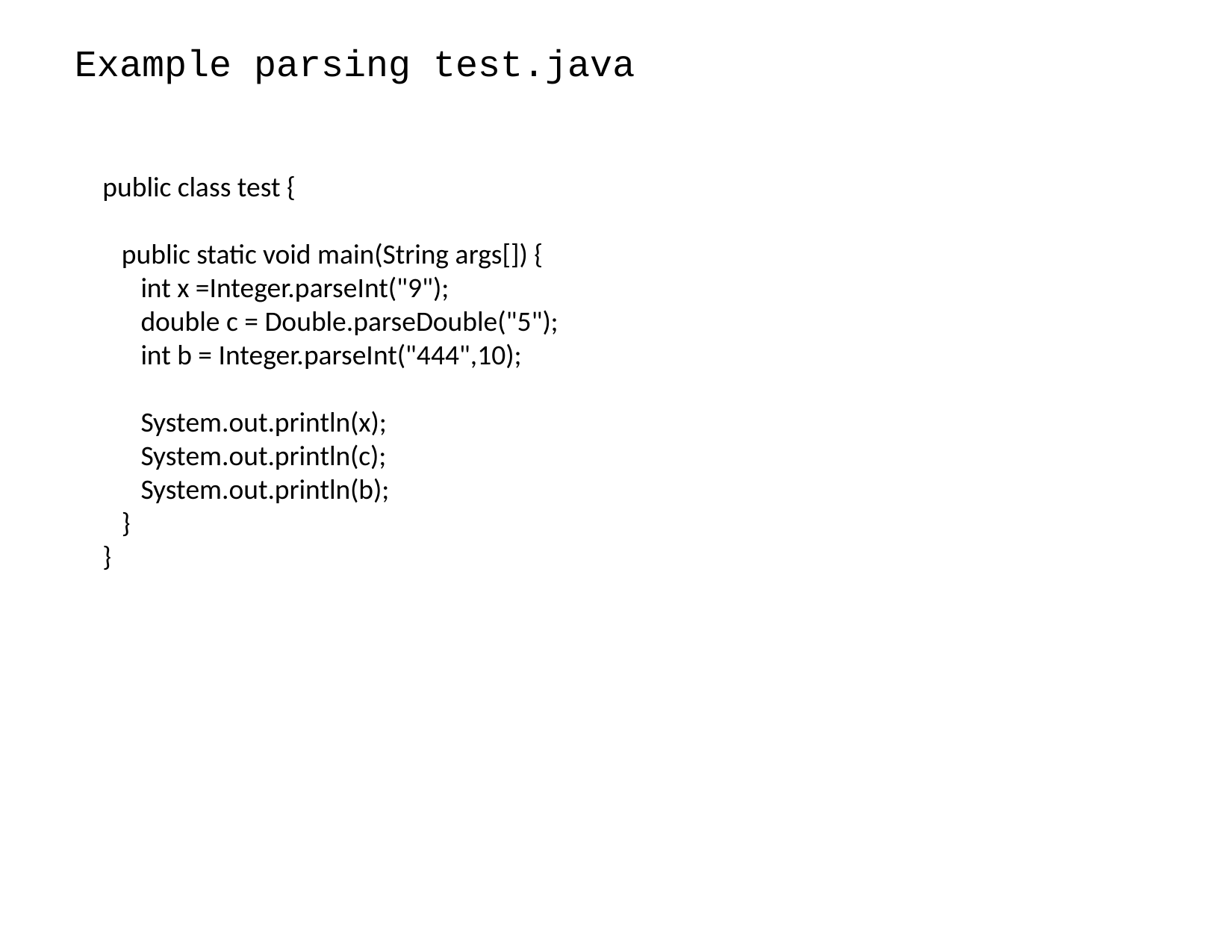

# Example parsing test.java
public class test {

   public static void main(String args[]) {
      int x =Integer.parseInt("9");
      double c = Double.parseDouble("5");
      int b = Integer.parseInt("444",10);

      System.out.println(x);
      System.out.println(c);
      System.out.println(b);
   }
}